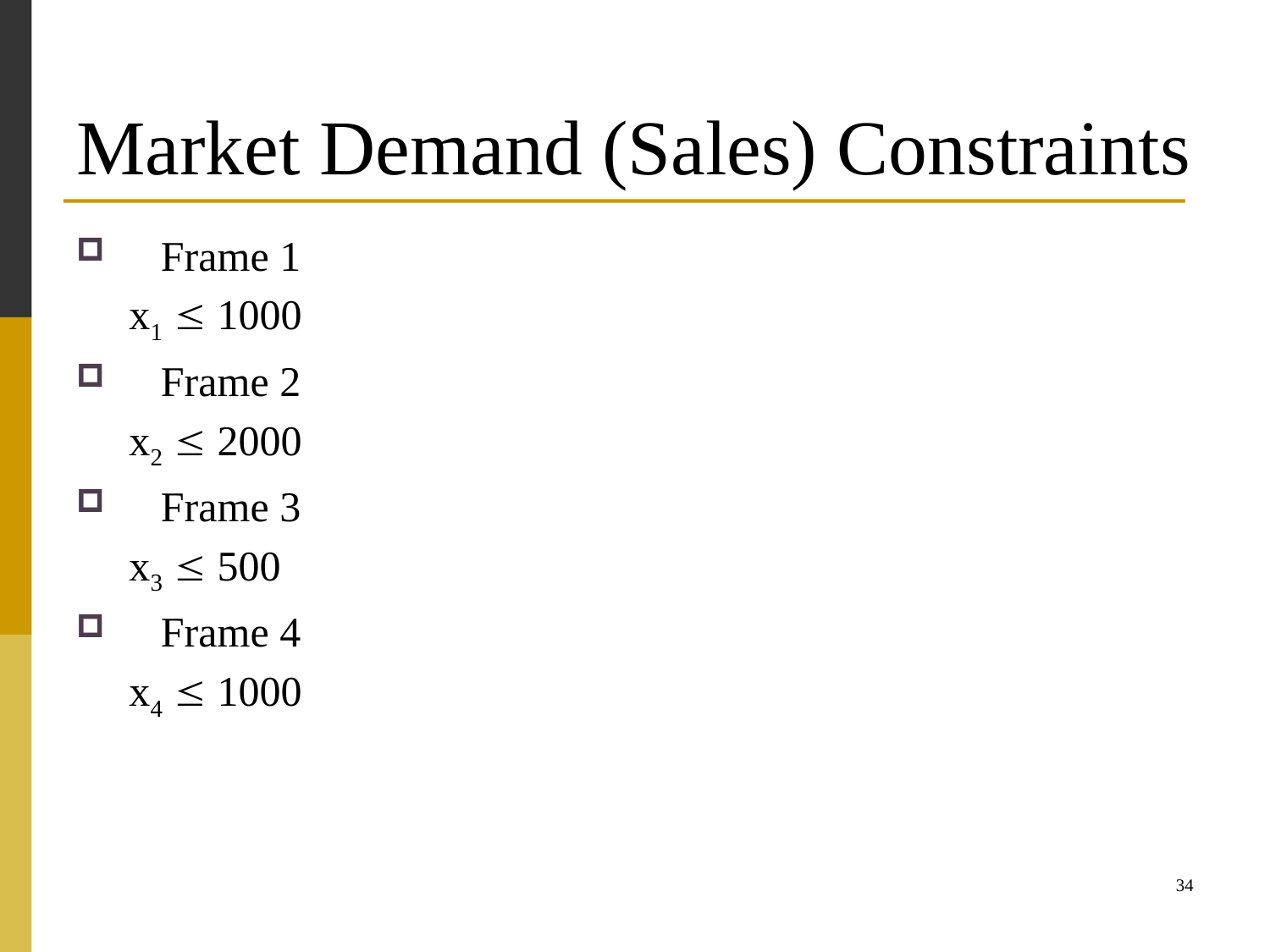

# Market Demand (Sales) Constraints
Frame 1
     x1 ≤ 1000
Frame 2
     x2 ≤ 2000
Frame 3
     x3 ≤ 500
Frame 4
     x4 ≤ 1000
34